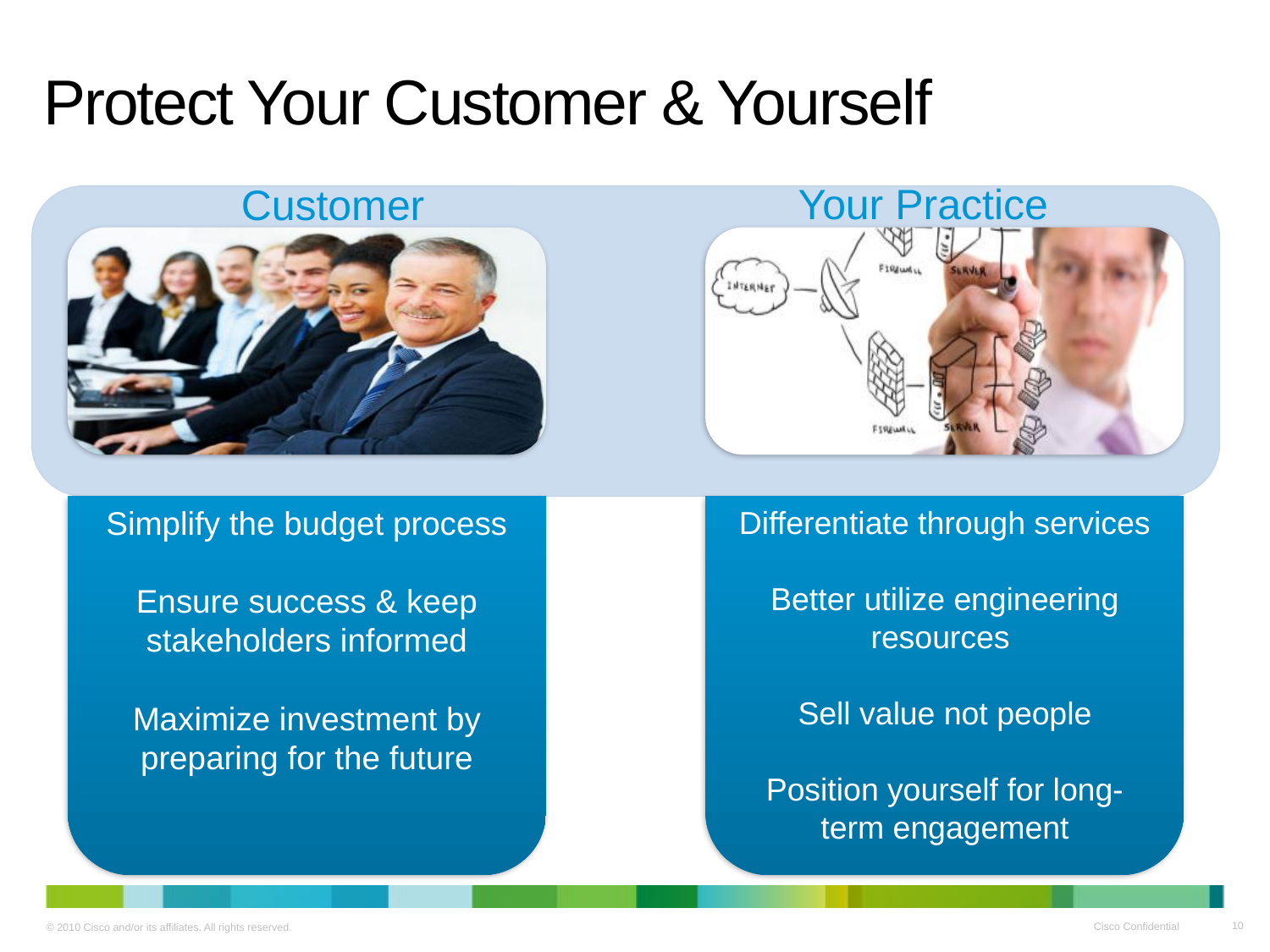

# Protect Your Customer & Yourself
Your Practice
Customer